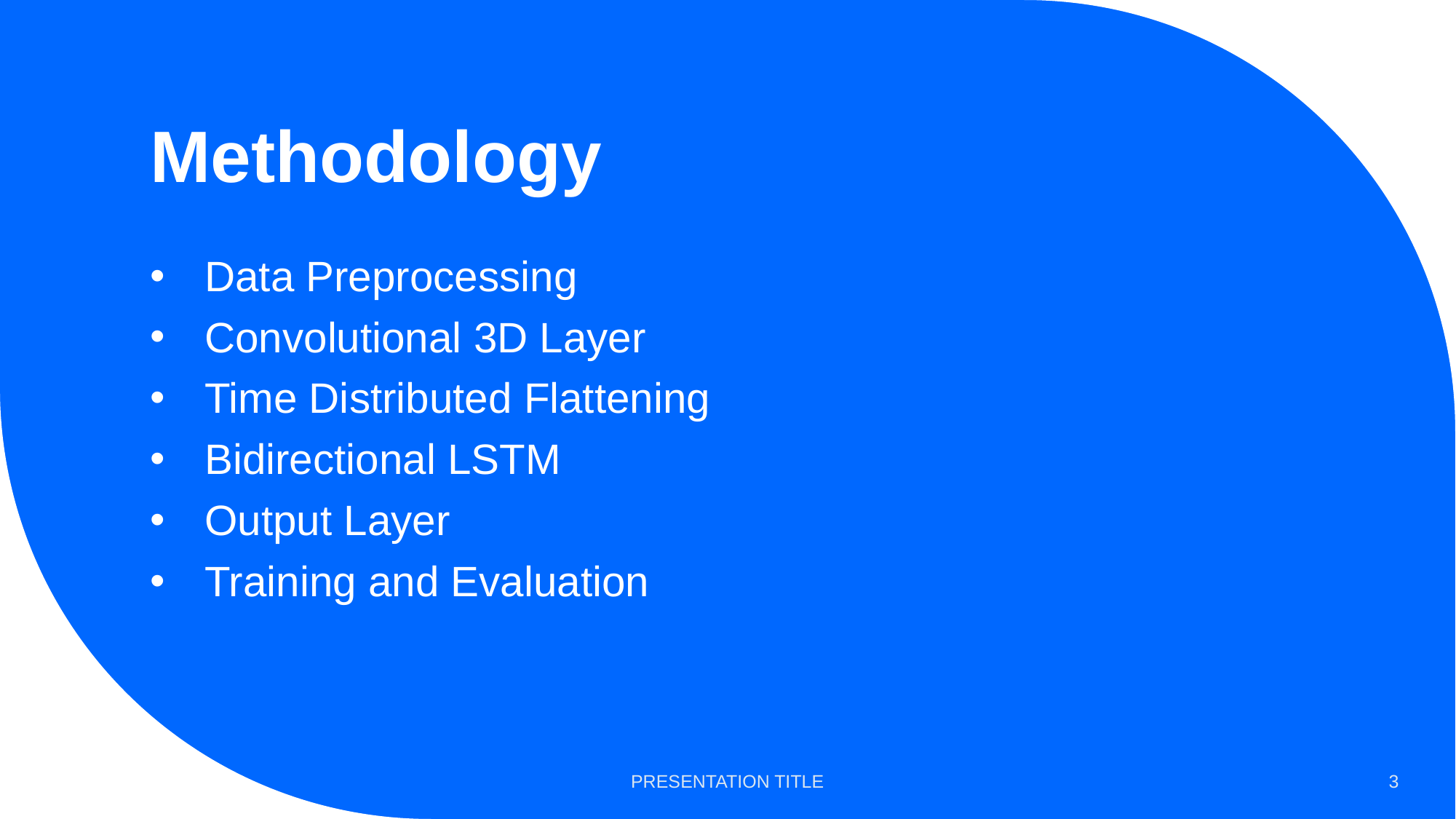

# Methodology
Data Preprocessing
Convolutional 3D Layer
Time Distributed Flattening
Bidirectional LSTM
Output Layer
Training and Evaluation

PRESENTATION TITLE
3